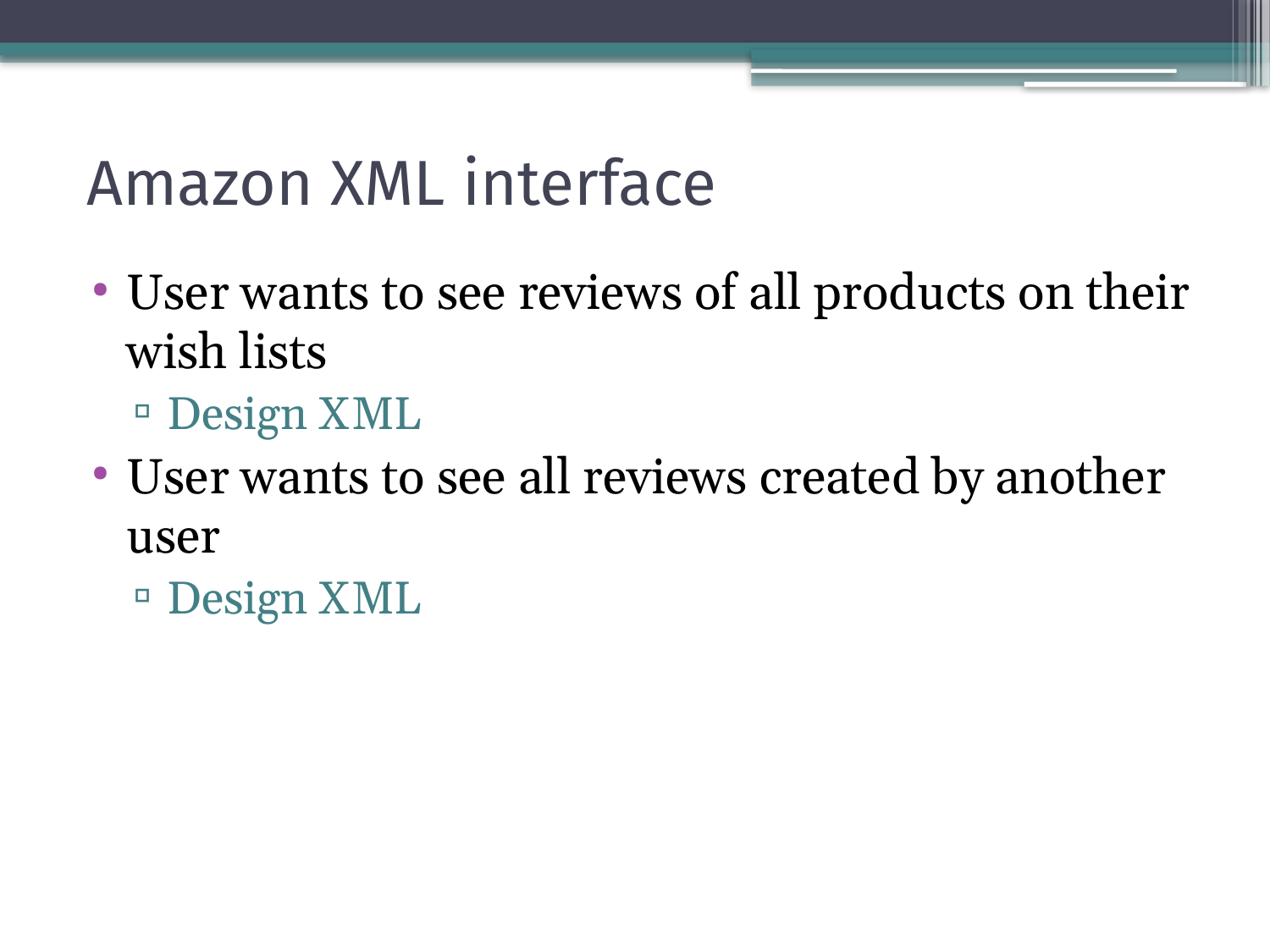

# Amazon XML interface
User wants to see reviews of all products on their wish lists
Design XML
User wants to see all reviews created by another user
Design XML